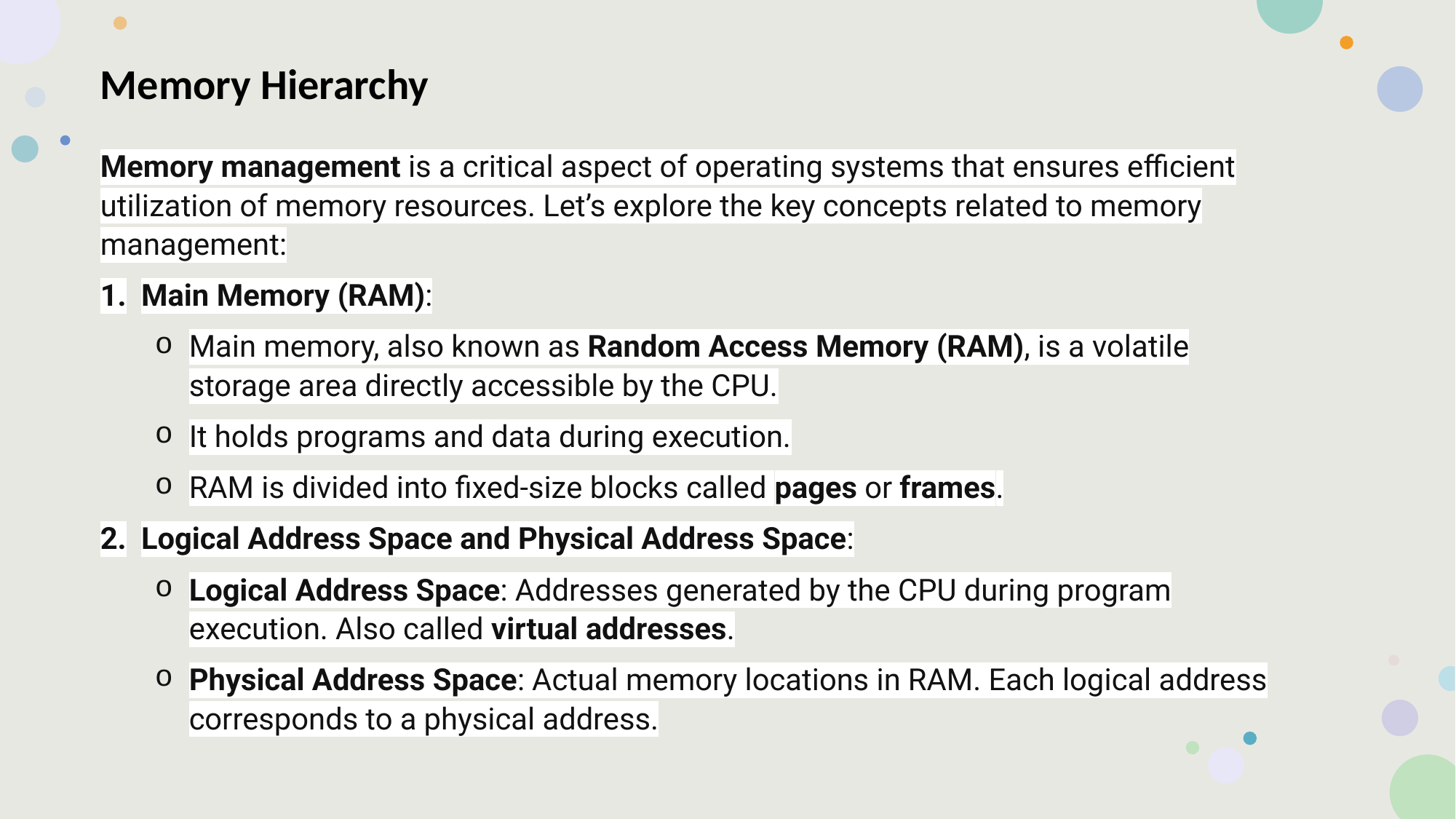

Memory Hierarchy

Memory management is a critical aspect of operating systems that ensures efficient utilization of memory resources. Let’s explore the key concepts related to memory management:
Main Memory (RAM):
Main memory, also known as Random Access Memory (RAM), is a volatile storage area directly accessible by the CPU.
It holds programs and data during execution.
RAM is divided into fixed-size blocks called pages or frames.
Logical Address Space and Physical Address Space:
Logical Address Space: Addresses generated by the CPU during program execution. Also called virtual addresses.
Physical Address Space: Actual memory locations in RAM. Each logical address corresponds to a physical address.